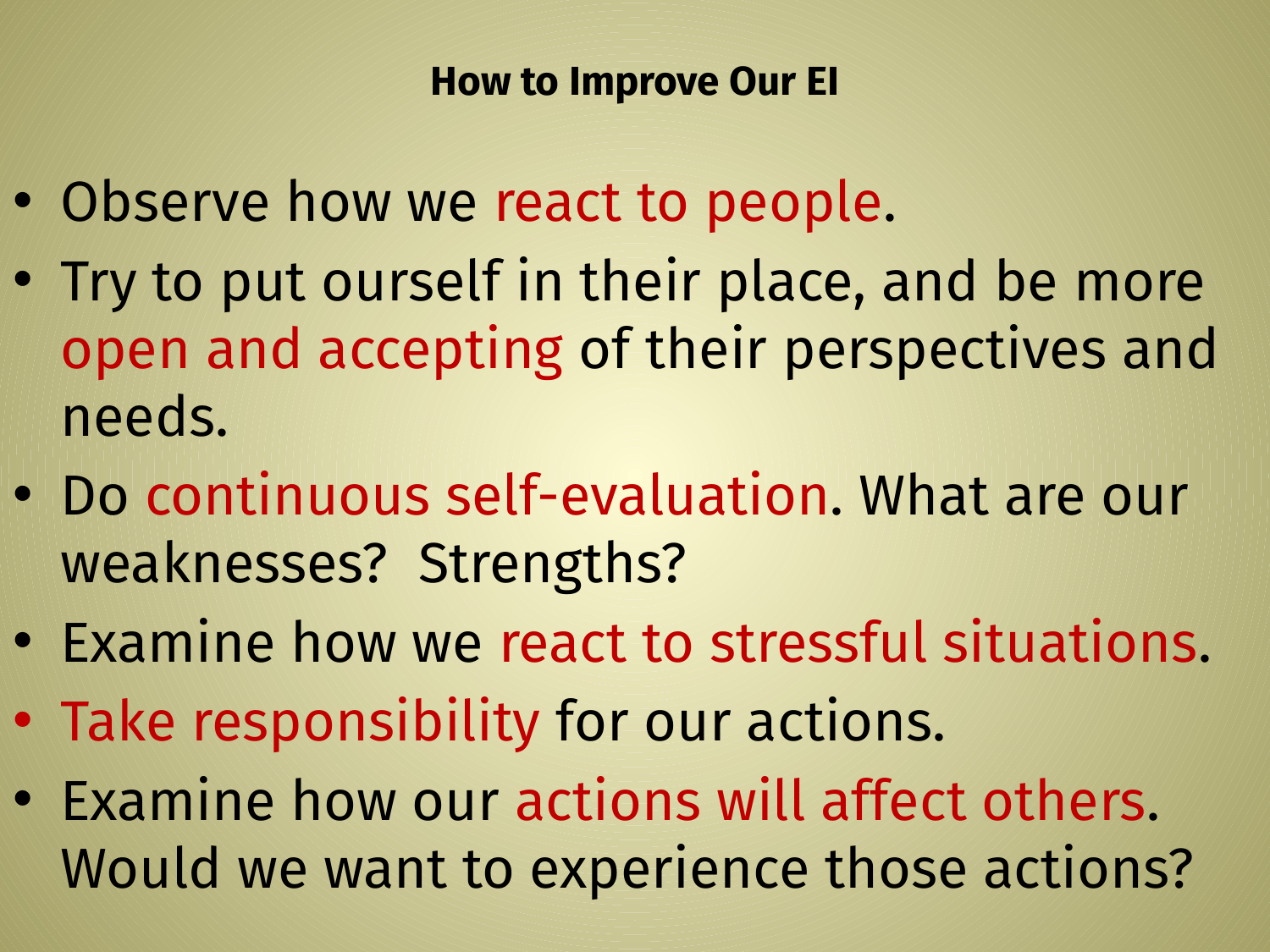

# How to Improve Our EI
Observe how we react to people.
Try to put ourself in their place, and be more open and accepting of their perspectives and needs.
Do continuous self-evaluation. What are our weaknesses?  Strengths?
Examine how we react to stressful situations.
Take responsibility for our actions.
Examine how our actions will affect others. Would we want to experience those actions?